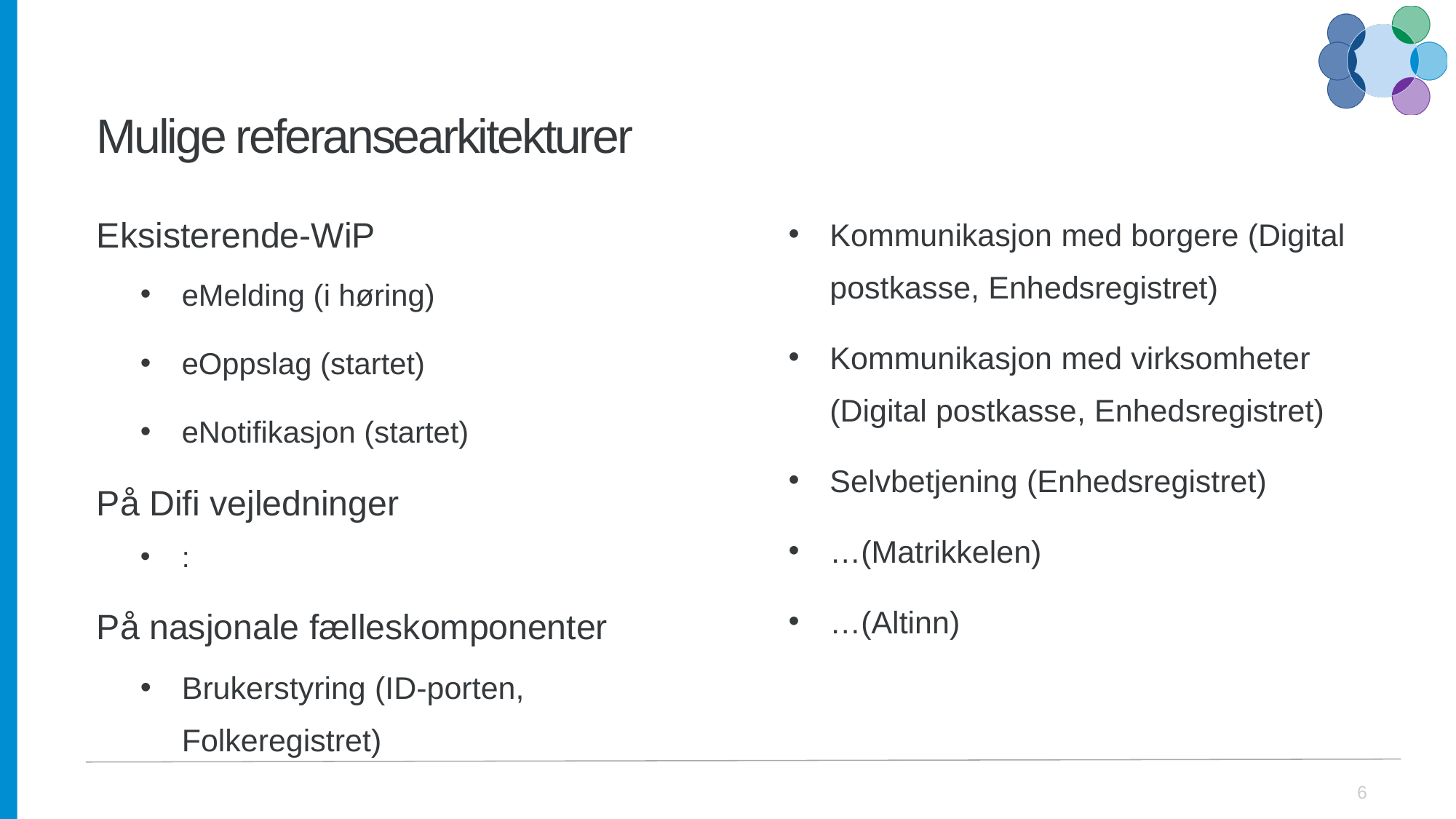

# Mulige referansearkitekturer
Eksisterende-WiP
eMelding (i høring)
eOppslag (startet)
eNotifikasjon (startet)
På Difi vejledninger
:
På nasjonale fælleskomponenter
Brukerstyring (ID-porten, Folkeregistret)
Kommunikasjon med borgere (Digital postkasse, Enhedsregistret)
Kommunikasjon med virksomheter (Digital postkasse, Enhedsregistret)
Selvbetjening (Enhedsregistret)
…(Matrikkelen)
…(Altinn)

6